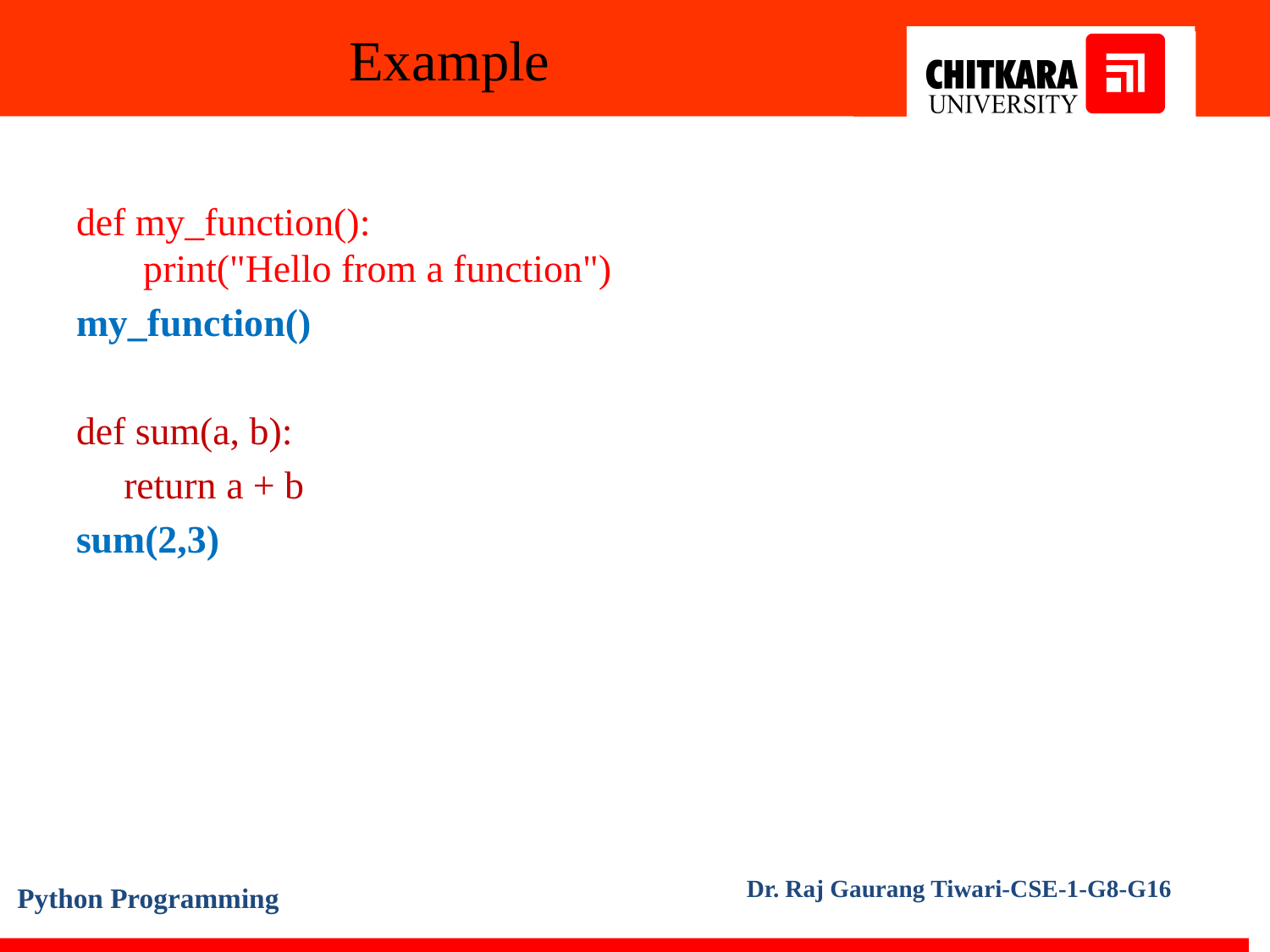

# Example
def my_function():
  print("Hello from a function")
my_function()

def sum(a, b):
	return a + b
sum(2,3)
Dr. Raj Gaurang Tiwari-CSE-1-G8-G16
Python Programming